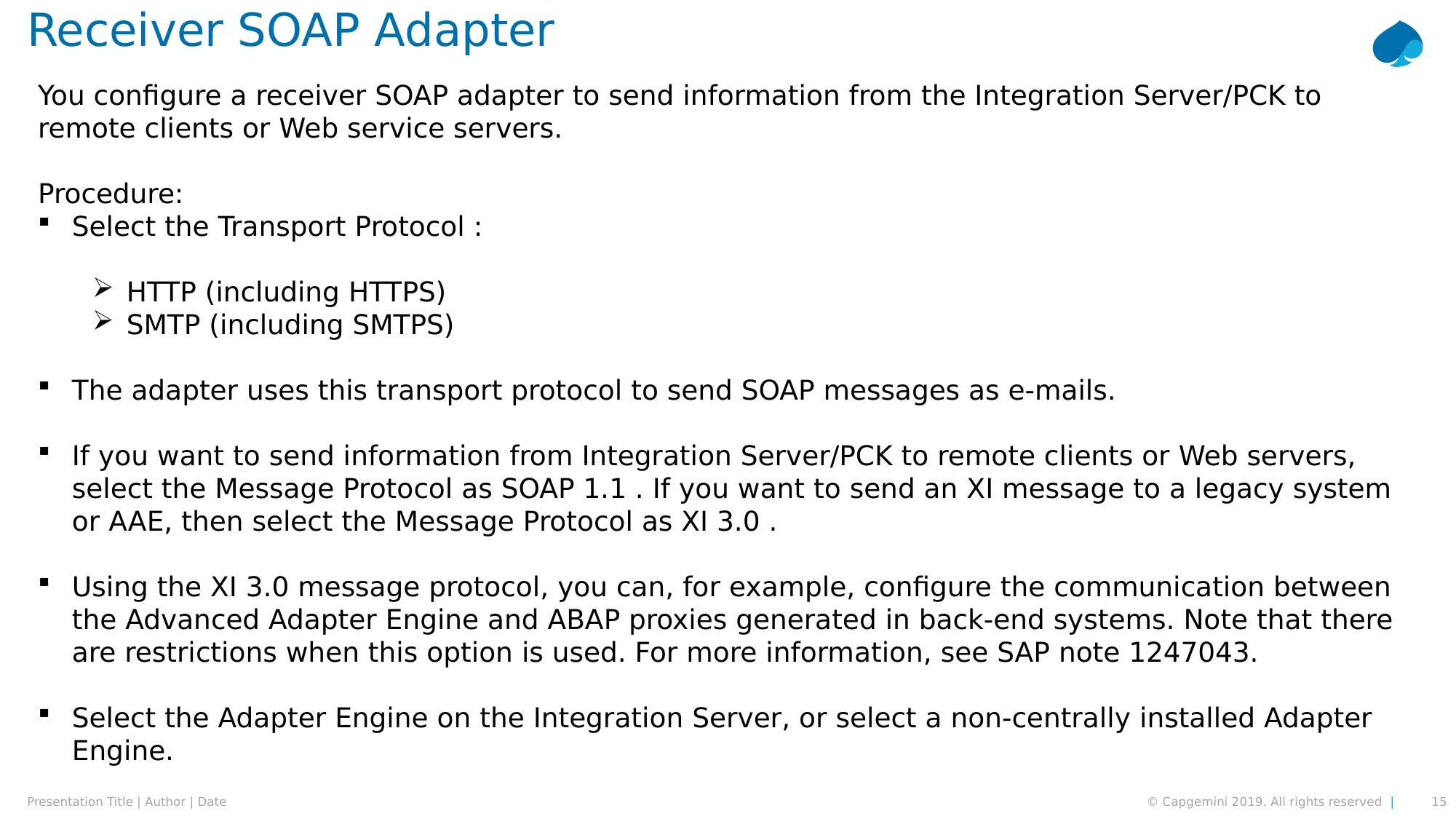

# Receiver SOAP Adapter
You configure a receiver SOAP adapter to send information from the Integration Server/PCK to remote clients or Web service servers.

Procedure:
Select the Transport Protocol :

HTTP (including HTTPS)
SMTP (including SMTPS)

The adapter uses this transport protocol to send SOAP messages as e-mails.

If you want to send information from Integration Server/PCK to remote clients or Web servers, select the Message Protocol as SOAP 1.1 . If you want to send an XI message to a legacy system or AAE, then select the Message Protocol as XI 3.0 .

Using the XI 3.0 message protocol, you can, for example, configure the communication between the Advanced Adapter Engine and ABAP proxies generated in back-end systems. Note that there are restrictions when this option is used. For more information, see SAP note 1247043.

Select the Adapter Engine on the Integration Server, or select a non-centrally installed Adapter Engine.